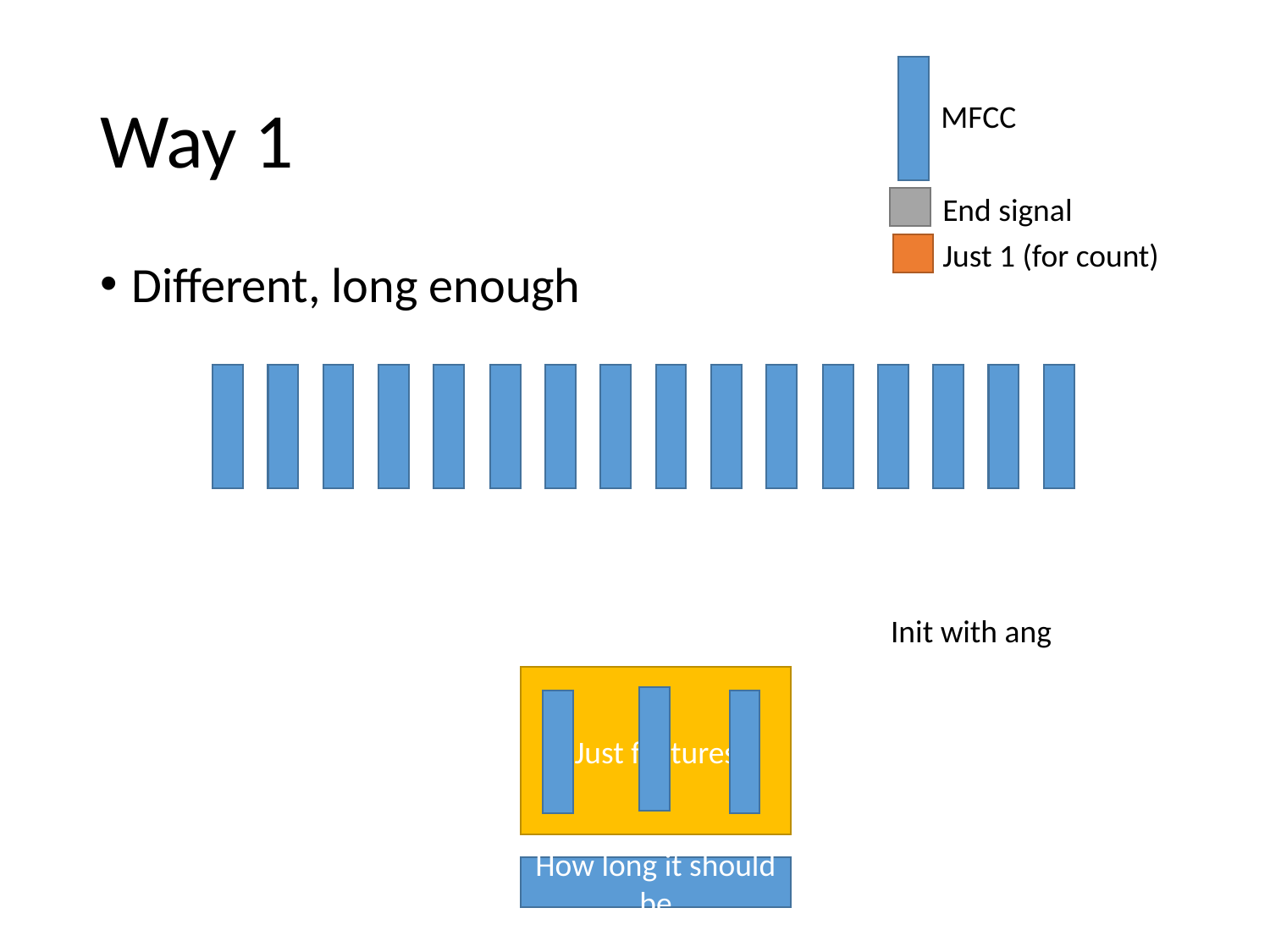

# Way 1

MFCC
End signal

Just 1 (for count)

Different, long enough

Init with ang
Just features

How long it should be